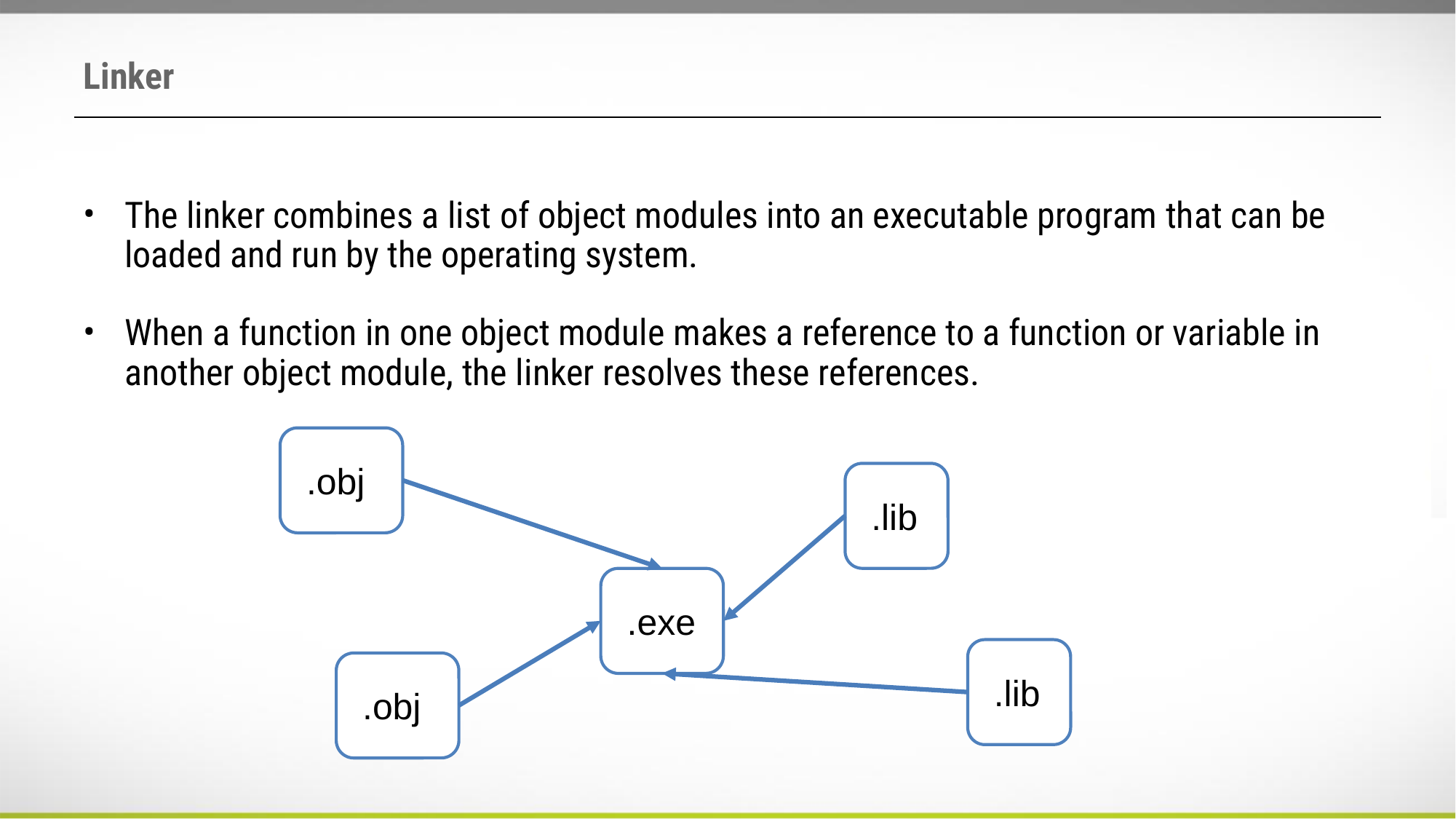

# Linker
The linker combines a list of object modules into an executable program that can be loaded and run by the operating system.

When a function in one object module makes a reference to a function or variable in another object module, the linker resolves these references.

 .obj

 .lib

 .exe

 .lib

 .obj